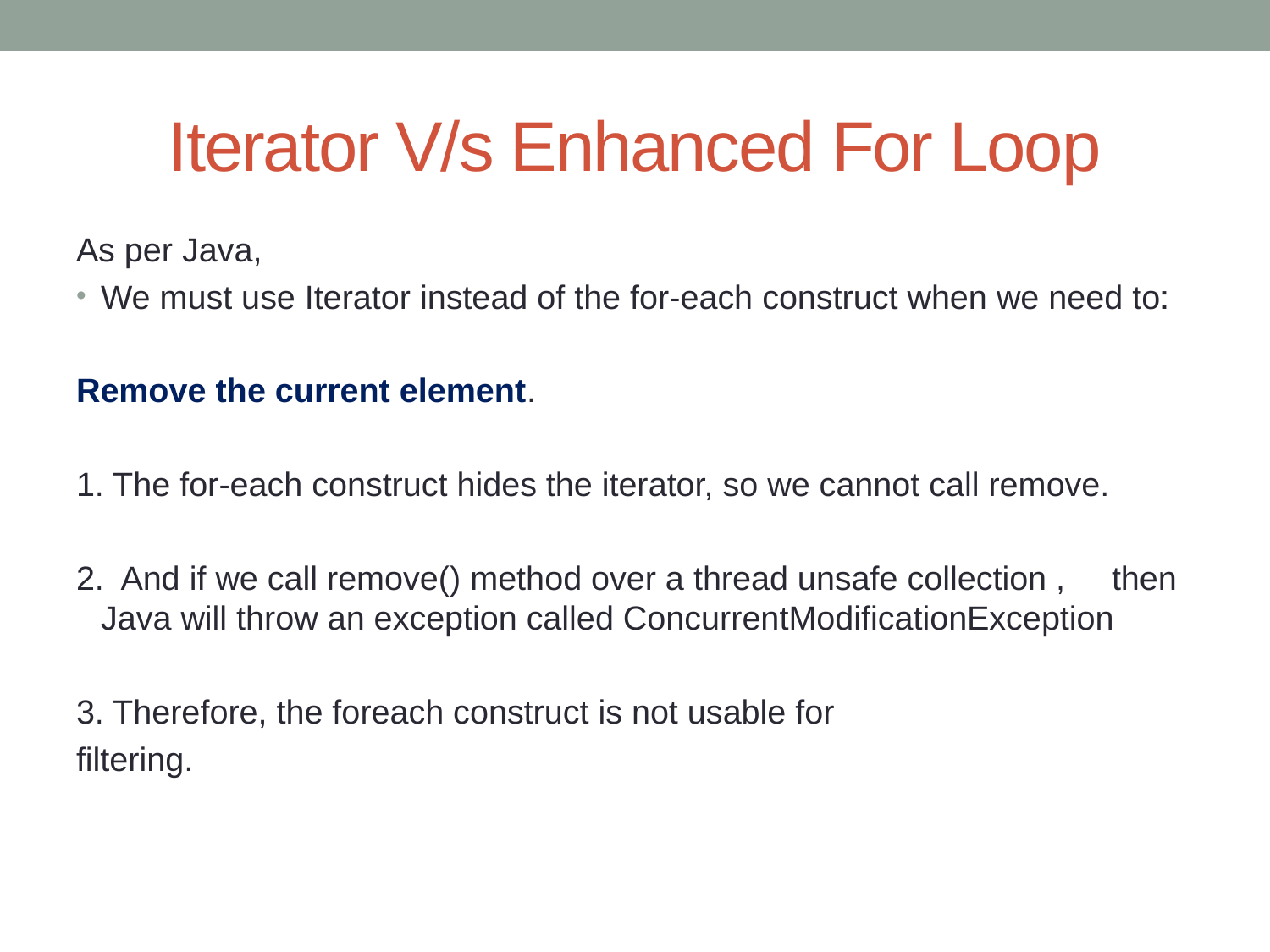

# Iterator V/s Enhanced For Loop
As per Java,
We must use Iterator instead of the for-each construct when we need to:

Remove the current element.

1. The for-each construct hides the iterator, so we cannot call remove.

2.  And if we call remove() method over a thread unsafe collection ,     then Java will throw an exception called ConcurrentModificationException

3. Therefore, the foreach construct is not usable for
filtering.